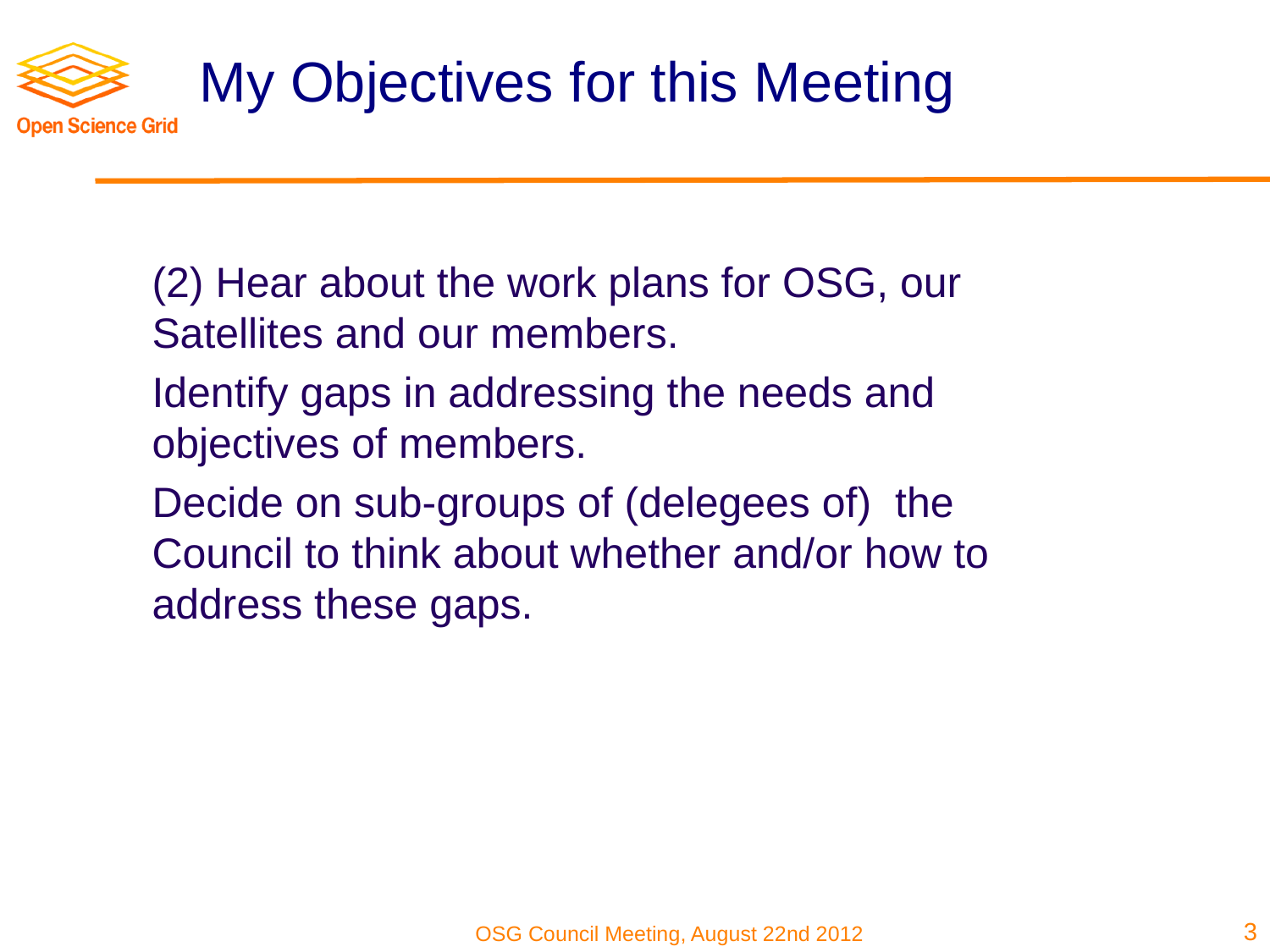

# My Objectives for this Meeting
(2) Hear about the work plans for OSG, our Satellites and our members.
Identify gaps in addressing the needs and objectives of members.
Decide on sub-groups of (delegees of)  the Council to think about whether and/or how to address these gaps.

3